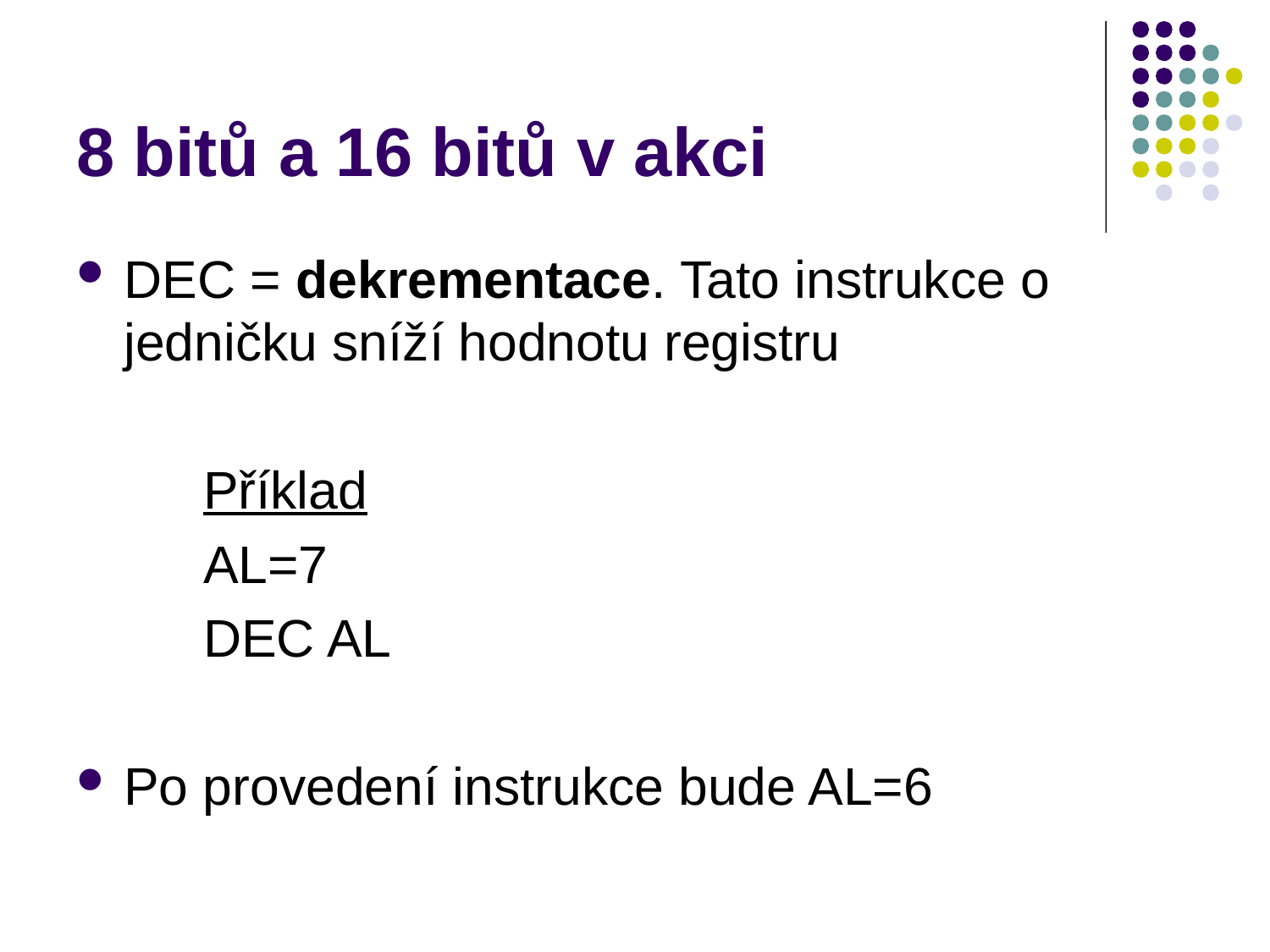

# 8 bitů a 16 bitů v akci
DEC = dekrementace. Tato instrukce o jedničku sníží hodnotu registru

	Příklad
	AL=7
	DEC AL

Po provedení instrukce bude AL=6